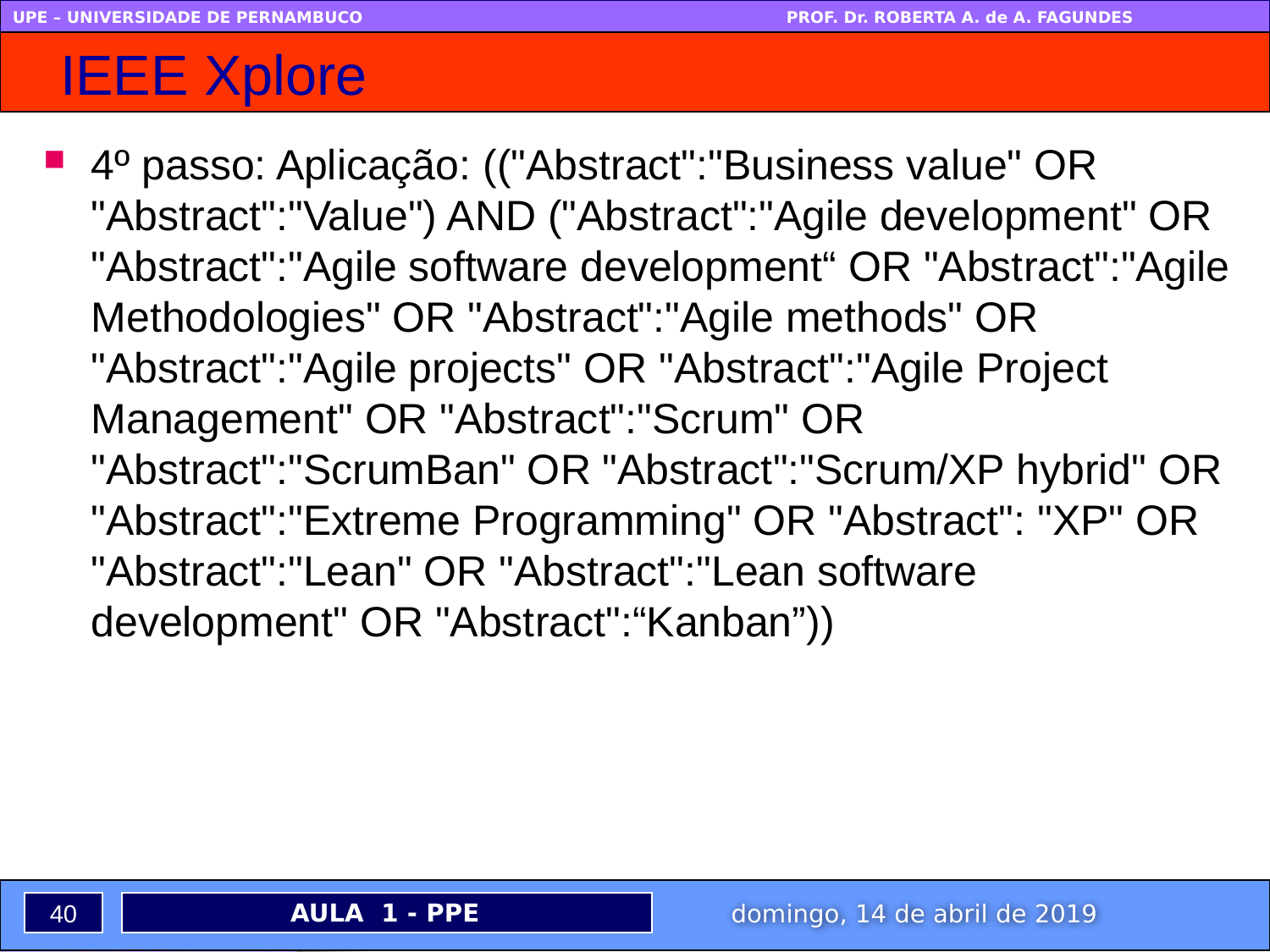

# IEEE Xplore
4º passo: Aplicação: (("Abstract":"Business value" OR "Abstract":"Value") AND ("Abstract":"Agile development" OR "Abstract":"Agile software development“ OR "Abstract":"Agile Methodologies" OR "Abstract":"Agile methods" OR "Abstract":"Agile projects" OR "Abstract":"Agile Project Management" OR "Abstract":"Scrum" OR "Abstract":"ScrumBan" OR "Abstract":"Scrum/XP hybrid" OR "Abstract":"Extreme Programming" OR "Abstract": "XP" OR "Abstract":"Lean" OR "Abstract":"Lean software development" OR "Abstract":“Kanban”))